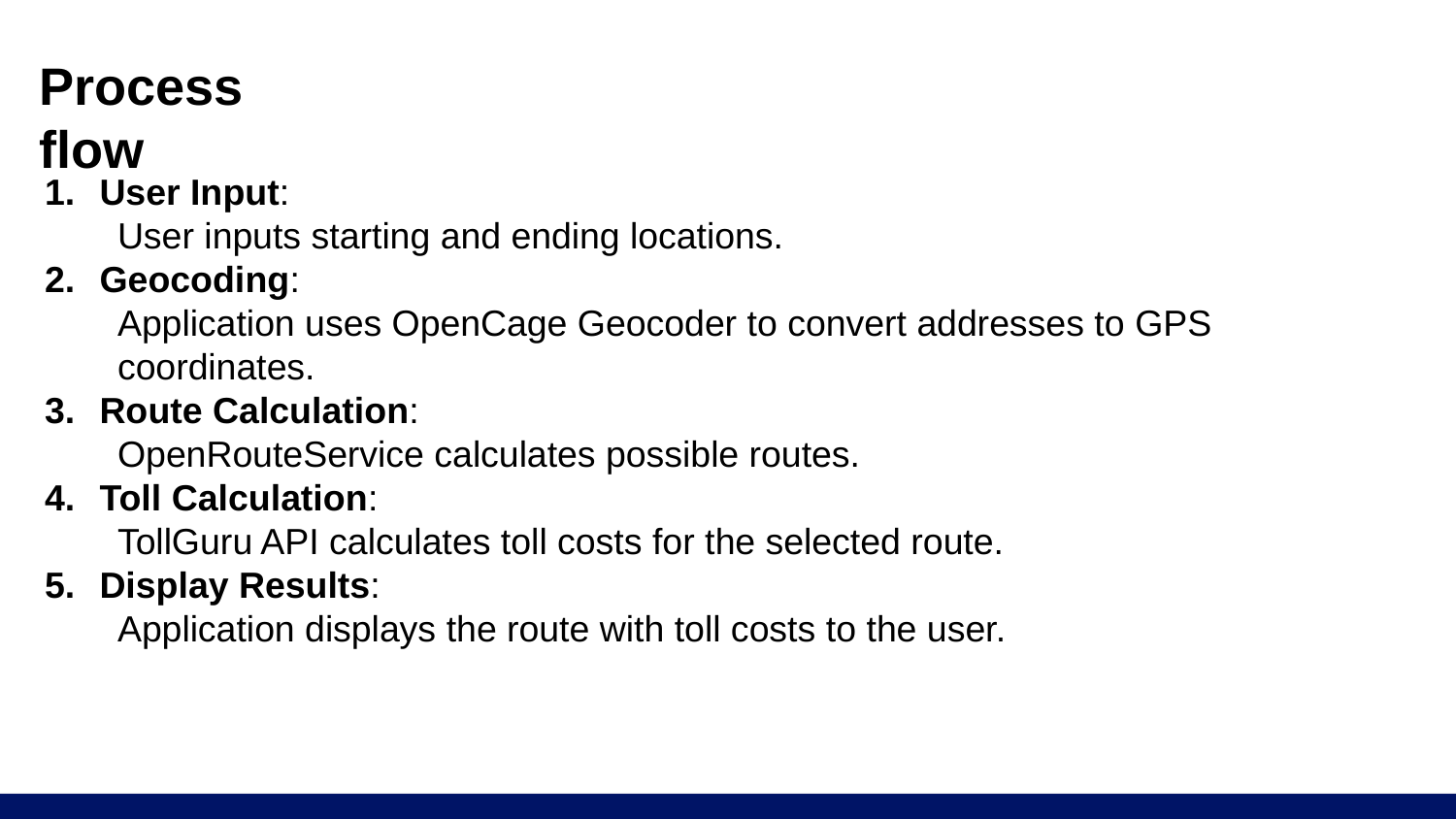

# Process flow

User Input:
User inputs starting and ending locations.
Geocoding:
Application uses OpenCage Geocoder to convert addresses to GPS coordinates.
Route Calculation:
OpenRouteService calculates possible routes.
Toll Calculation:
TollGuru API calculates toll costs for the selected route.
Display Results:
Application displays the route with toll costs to the user.